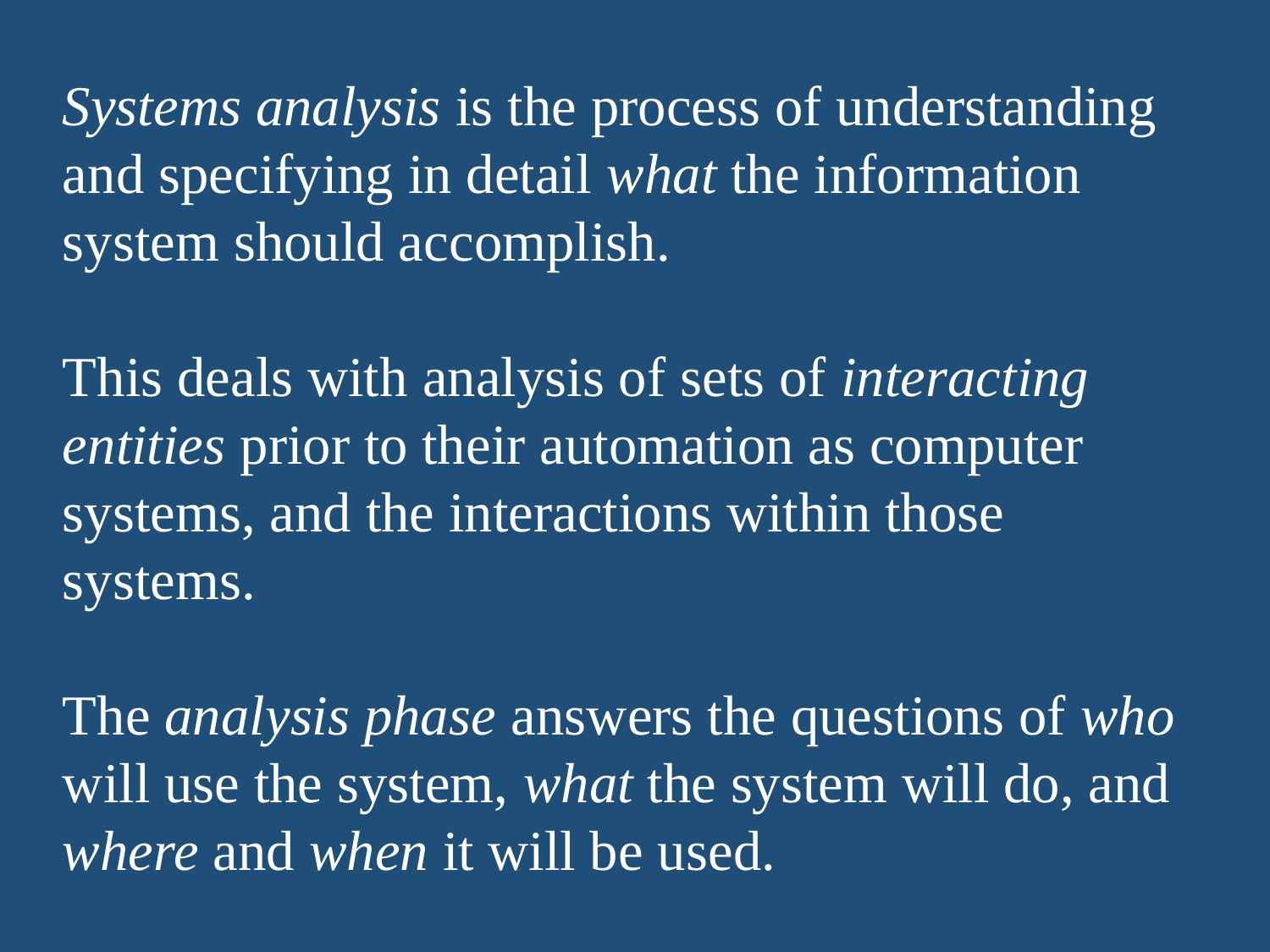

Systems analysis is the process of understanding and specifying in detail what the information system should accomplish.

This deals with analysis of sets of interacting entities prior to their automation as computer systems, and the interactions within those systems.

The analysis phase answers the questions of who will use the system, what the system will do, and where and when it will be used.